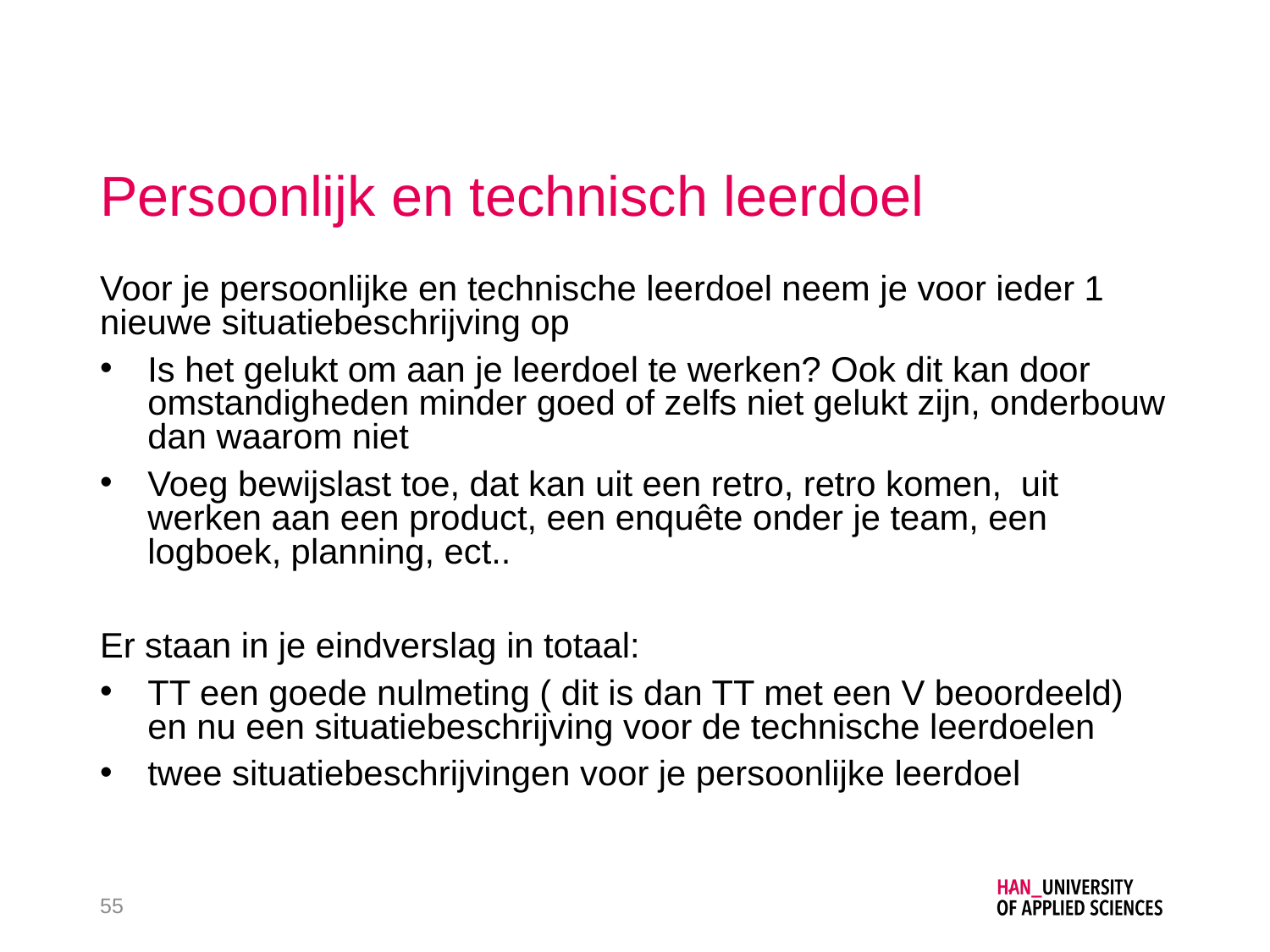

# Persoonlijk en technisch leerdoel
Voor je persoonlijke en technische leerdoel neem je voor ieder 1 nieuwe situatiebeschrijving op
Is het gelukt om aan je leerdoel te werken? Ook dit kan door omstandigheden minder goed of zelfs niet gelukt zijn, onderbouw dan waarom niet
Voeg bewijslast toe, dat kan uit een retro, retro komen,  uit werken aan een product, een enquête onder je team, een logboek, planning, ect..

Er staan in je eindverslag in totaal:
TT een goede nulmeting ( dit is dan TT met een V beoordeeld) en nu een situatiebeschrijving voor de technische leerdoelen
twee situatiebeschrijvingen voor je persoonlijke leerdoel

55